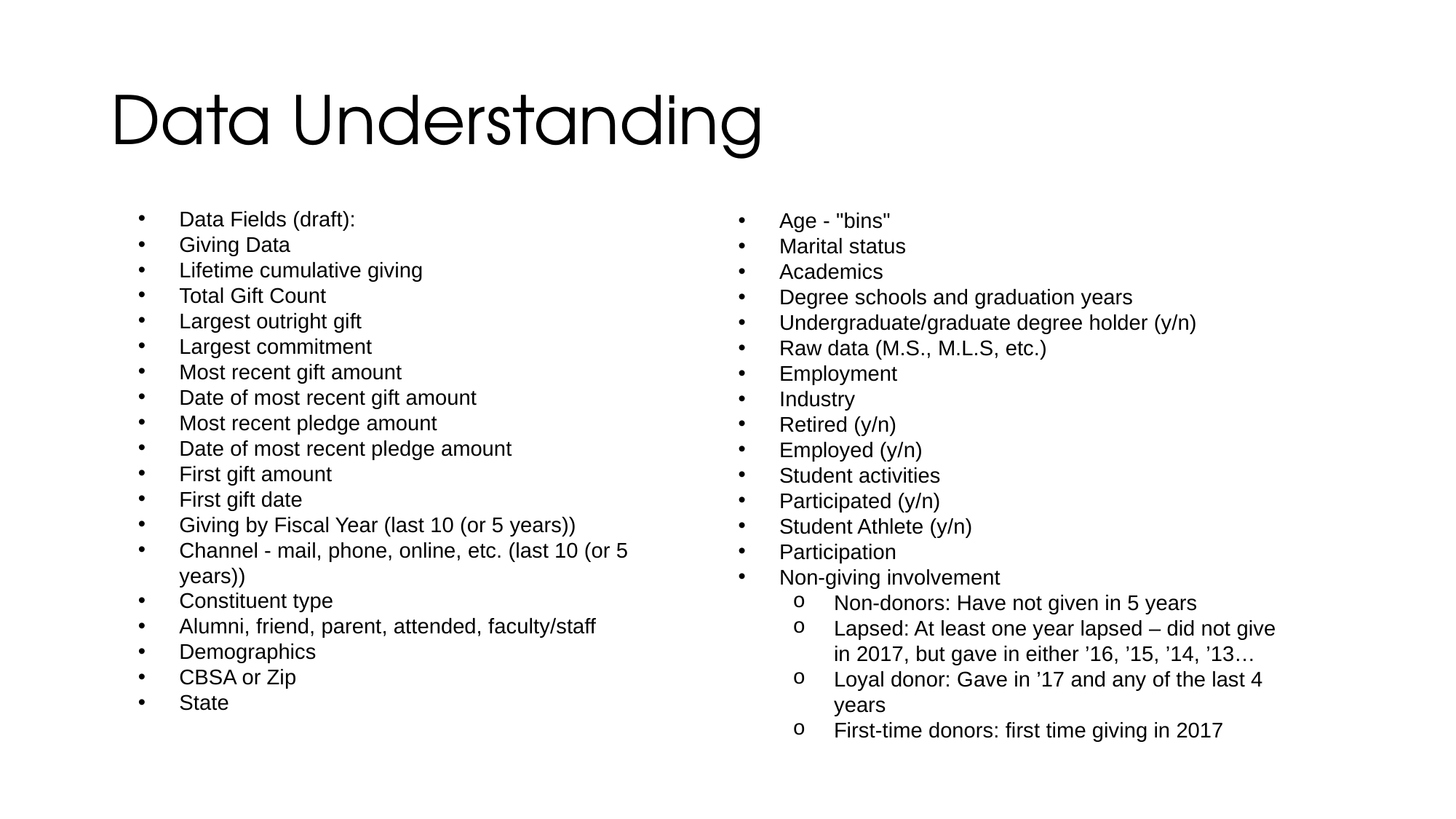

# Data Understanding
Data Fields (draft):
Giving Data
Lifetime cumulative giving
Total Gift Count
Largest outright gift
Largest commitment
Most recent gift amount
Date of most recent gift amount
Most recent pledge amount
Date of most recent pledge amount
First gift amount
First gift date
Giving by Fiscal Year (last 10 (or 5 years))
Channel - mail, phone, online, etc. (last 10 (or 5 years))
Constituent type
Alumni, friend, parent, attended, faculty/staff
Demographics
CBSA or Zip
State
Age - "bins"
Marital status
Academics
Degree schools and graduation years
Undergraduate/graduate degree holder (y/n)
Raw data (M.S., M.L.S, etc.)
Employment
Industry
Retired (y/n)
Employed (y/n)
Student activities
Participated (y/n)
Student Athlete (y/n)
Participation
Non-giving involvement
Non-donors: Have not given in 5 years
Lapsed: At least one year lapsed – did not give in 2017, but gave in either ’16, ’15, ’14, ’13…
Loyal donor: Gave in ’17 and any of the last 4 years
First-time donors: first time giving in 2017